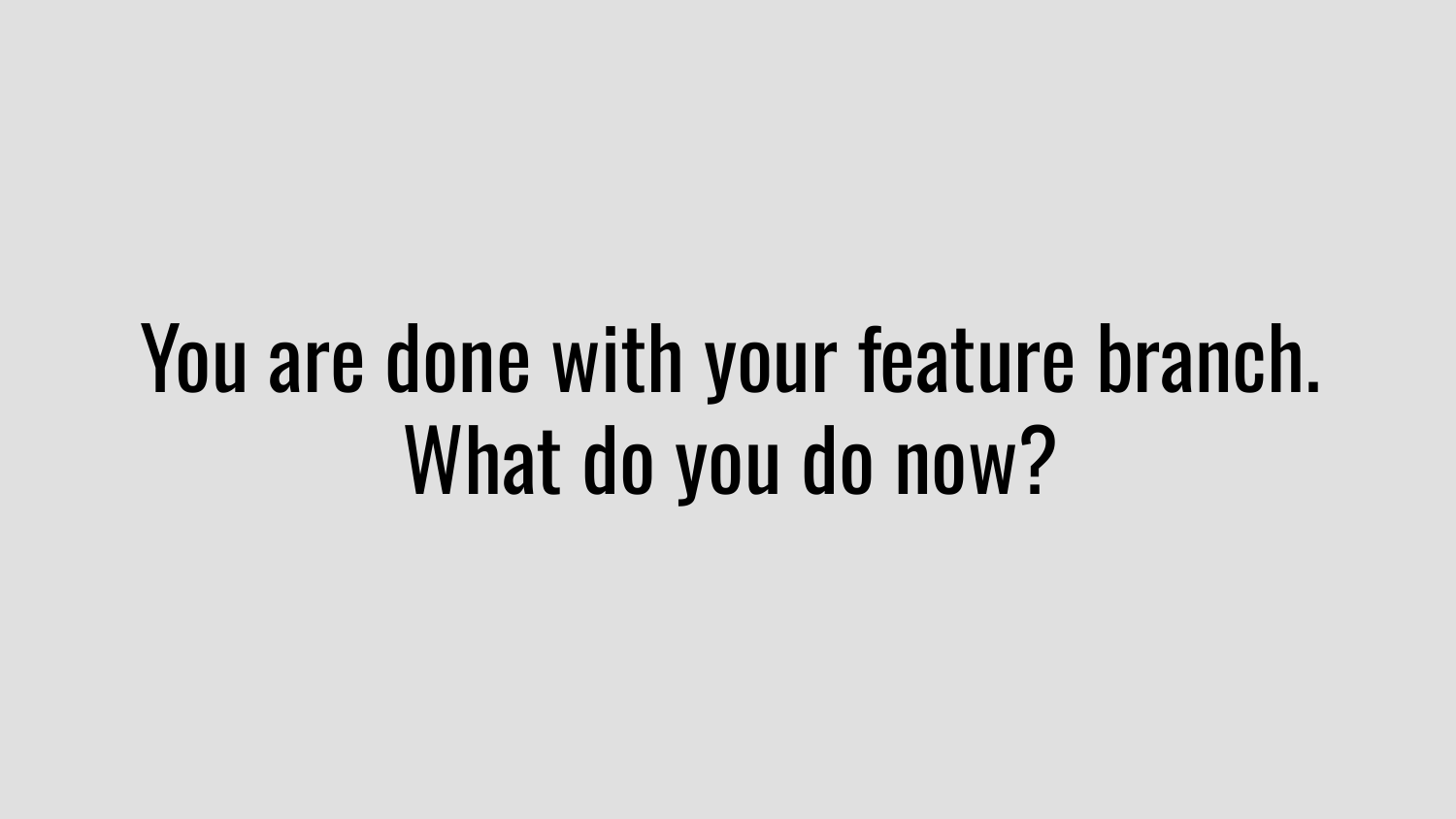

# You are done with your feature branch. What do you do now?